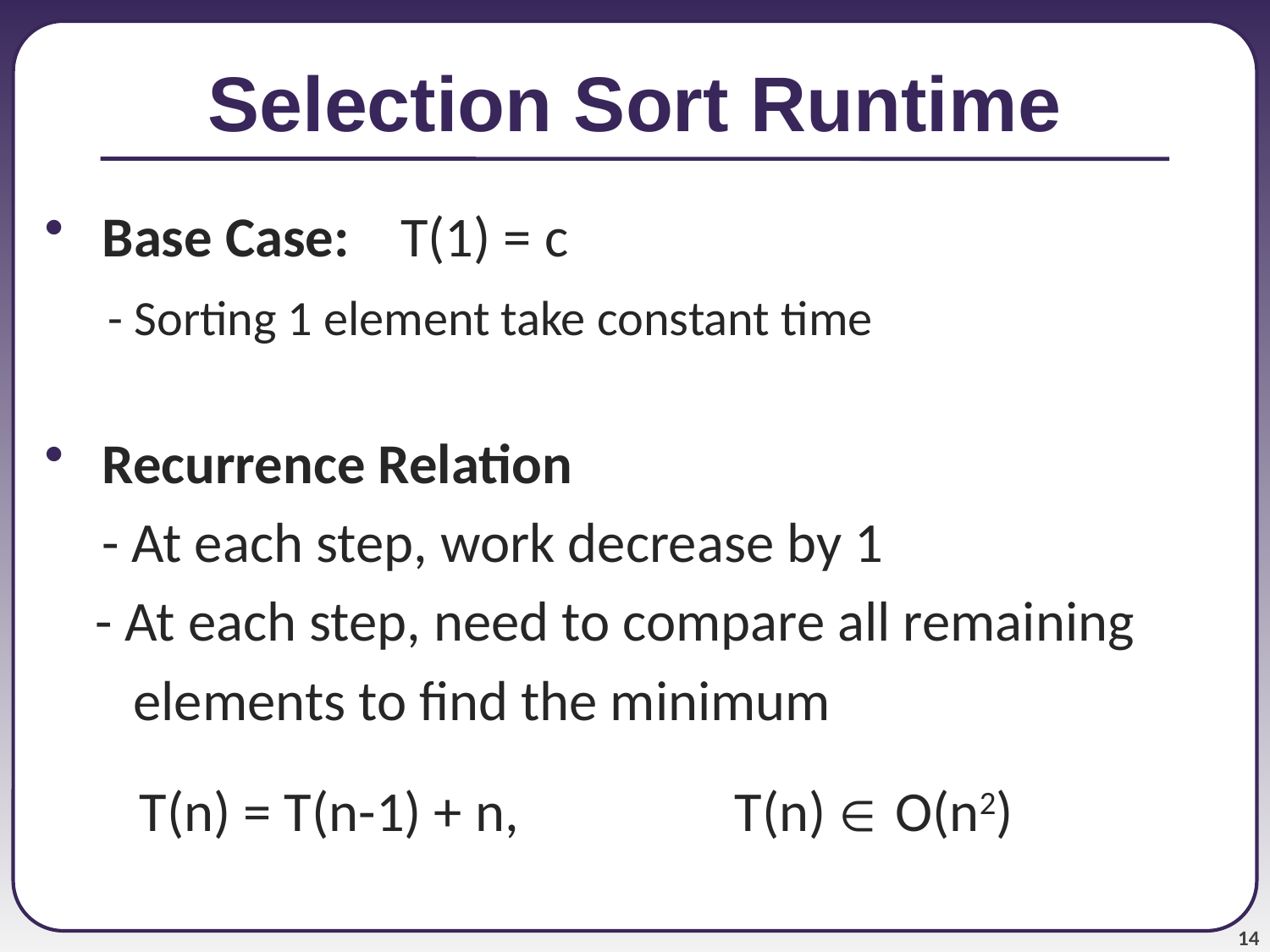

# Selection Sort Runtime

  Base Case:    T(1) = c
     - Sorting 1 element take constant time

  Recurrence Relation
        - At each step, work decrease by 1
    - At each step, need to compare all remaining
       elements to find the minimum

T(n) = T(n-1) + n,                 T(n) ∈  O(n2)